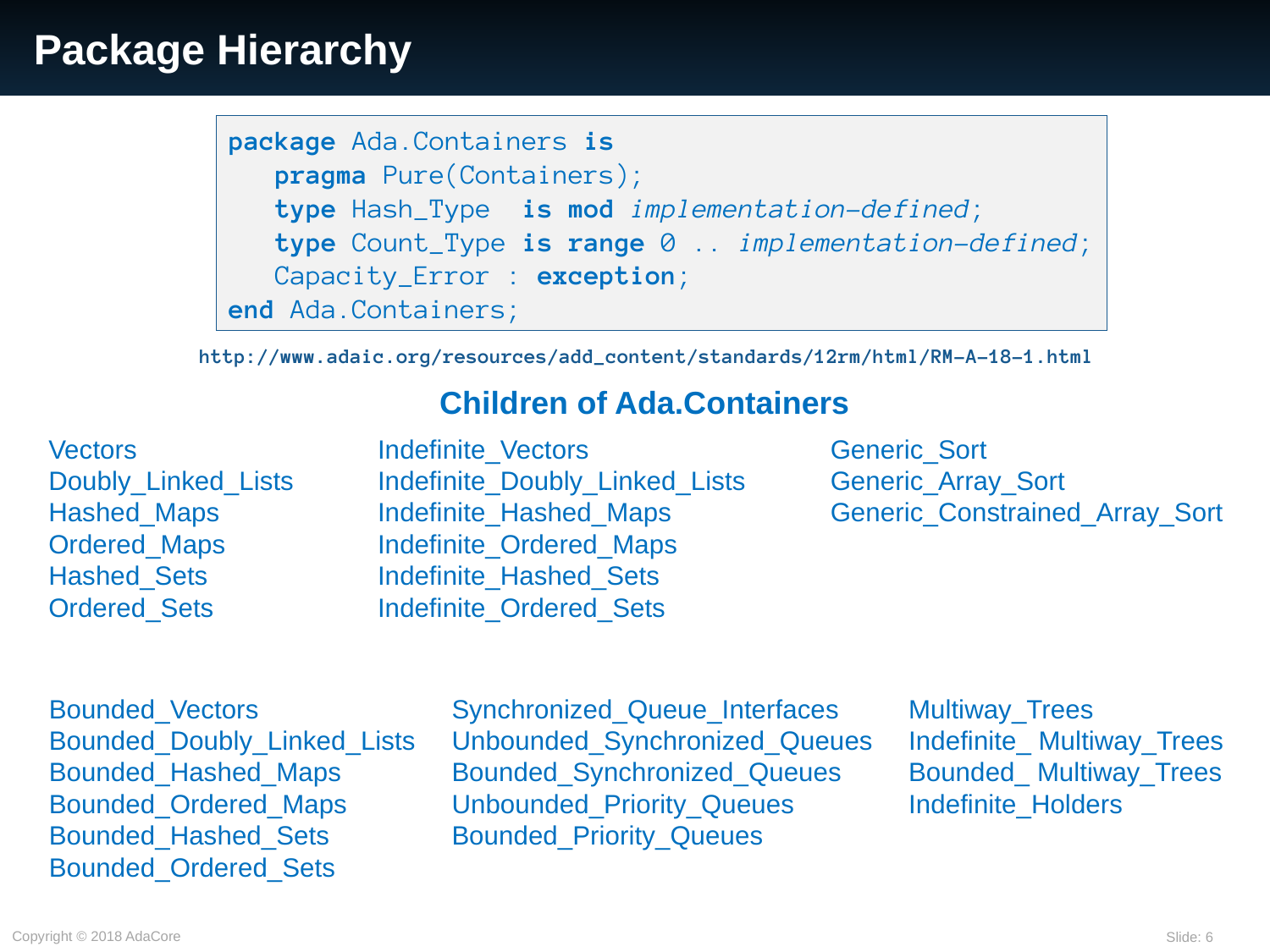

# Package Hierarchy
package Ada.Containers is
   pragma Pure(Containers);
   type Hash_Type  is mod implementation-defined;
   type Count_Type is range 0 .. implementation-defined;
   Capacity_Error : exception;
end Ada.Containers;
http://www.adaic.org/resources/add_content/standards/12rm/html/RM-A-18-1.html
Children of Ada.Containers
Vectors
Doubly_Linked_Lists
Hashed_Maps
Ordered_Maps
Hashed_Sets
Ordered_Sets
Indefinite_Vectors
Indefinite_Doubly_Linked_Lists
Indefinite_Hashed_Maps
Indefinite_Ordered_Maps
Indefinite_Hashed_Sets
Indefinite_Ordered_Sets
Generic_Sort
Generic_Array_Sort
Generic_Constrained_Array_Sort
Bounded_Vectors
Bounded_Doubly_Linked_Lists
Bounded_Hashed_Maps
Bounded_Ordered_Maps
Bounded_Hashed_Sets
Bounded_Ordered_Sets
Synchronized_Queue_Interfaces
Unbounded_Synchronized_Queues
Bounded_Synchronized_Queues
Unbounded_Priority_Queues
Bounded_Priority_Queues
Multiway_Trees
Indefinite_ Multiway_Trees
Bounded_ Multiway_Trees
Indefinite_Holders